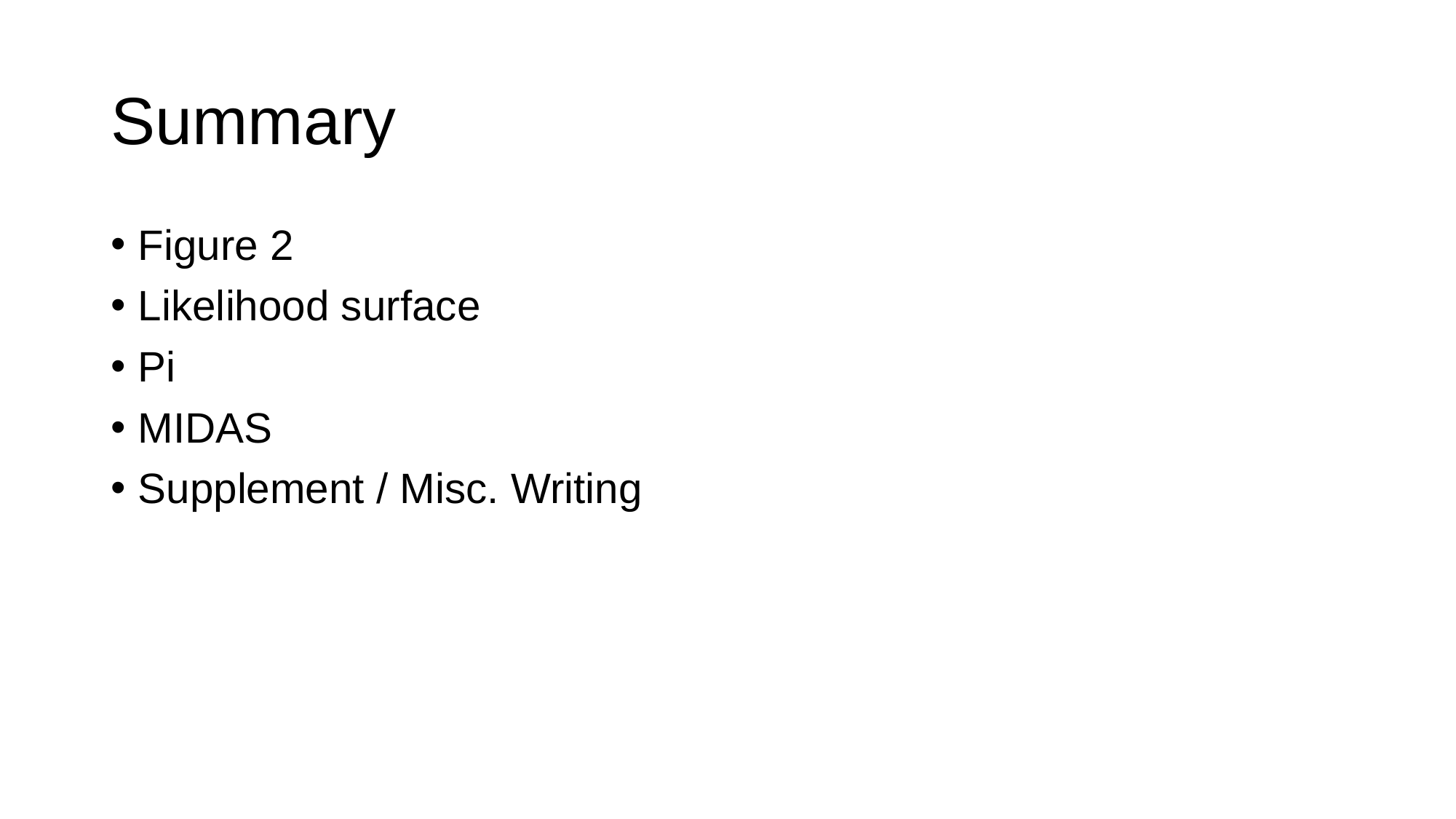

# Summary
Figure 2
Likelihood surface
Pi
MIDAS
Supplement / Misc. Writing